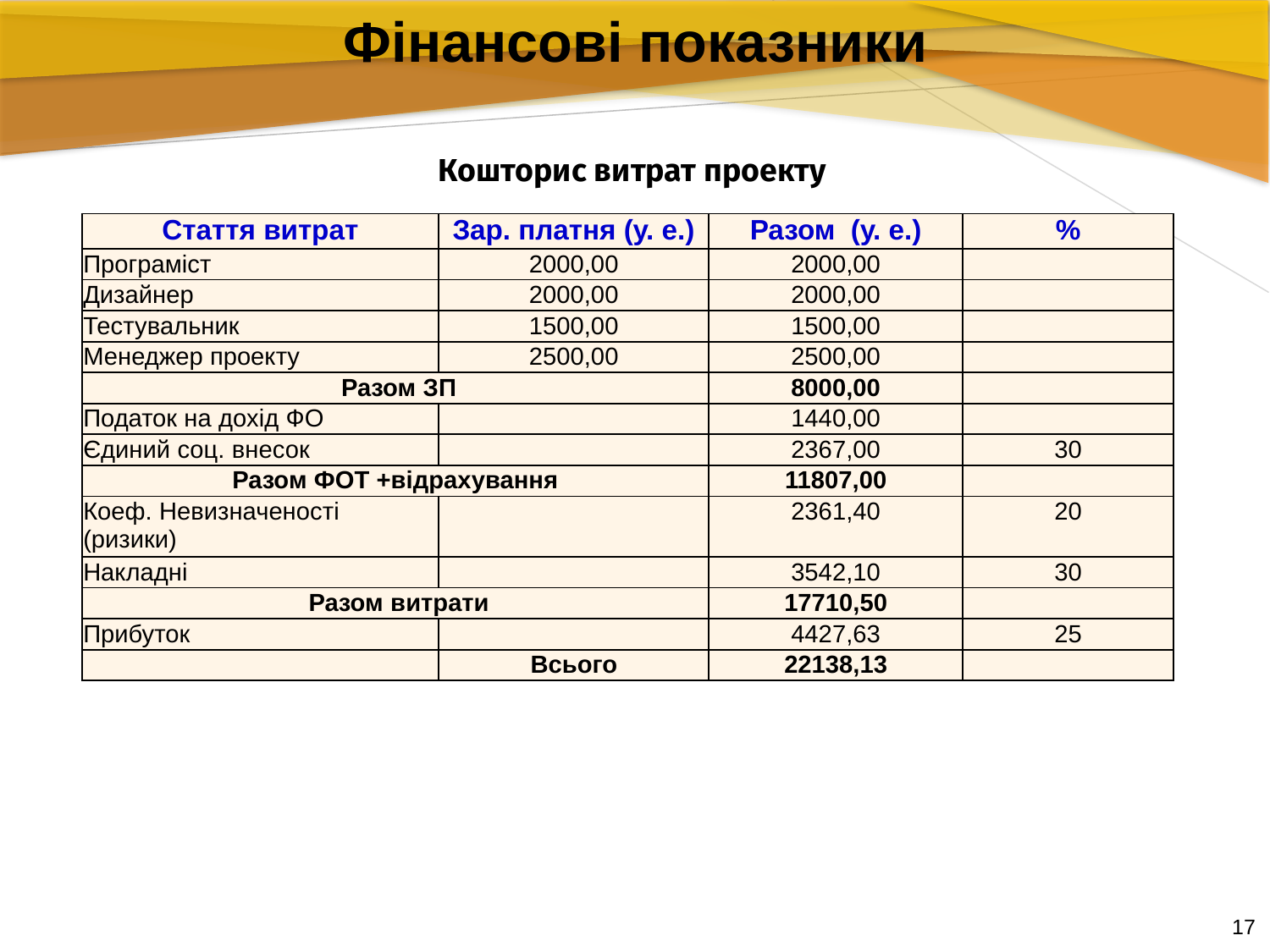

Фінансові показники
Кошторис витрат проекту
| Стаття витрат | Зар. платня (у. е.) | Разом (у. е.) | % |
| --- | --- | --- | --- |
| Програміст | 2000,00 | 2000,00 |  |
| Дизайнер | 2000,00 | 2000,00 |  |
| Тестувальник | 1500,00 | 1500,00 |  |
| Менеджер проекту | 2500,00 | 2500,00 |  |
| Разом ЗП |  | 8000,00 |  |
| Податок на дохід ФО |  | 1440,00 |  |
| Єдиний соц. внесок |  | 2367,00 | 30 |
| Разом ФОТ +відрахування |  | 11807,00 |  |
| Коеф. Невизначеності (ризики) |  | 2361,40 | 20 |
| Накладні |  | 3542,10 | 30 |
| Разом витрати |  | 17710,50 |  |
| Прибуток |  | 4427,63 | 25 |
|  | Всього | 22138,13 |  |
17